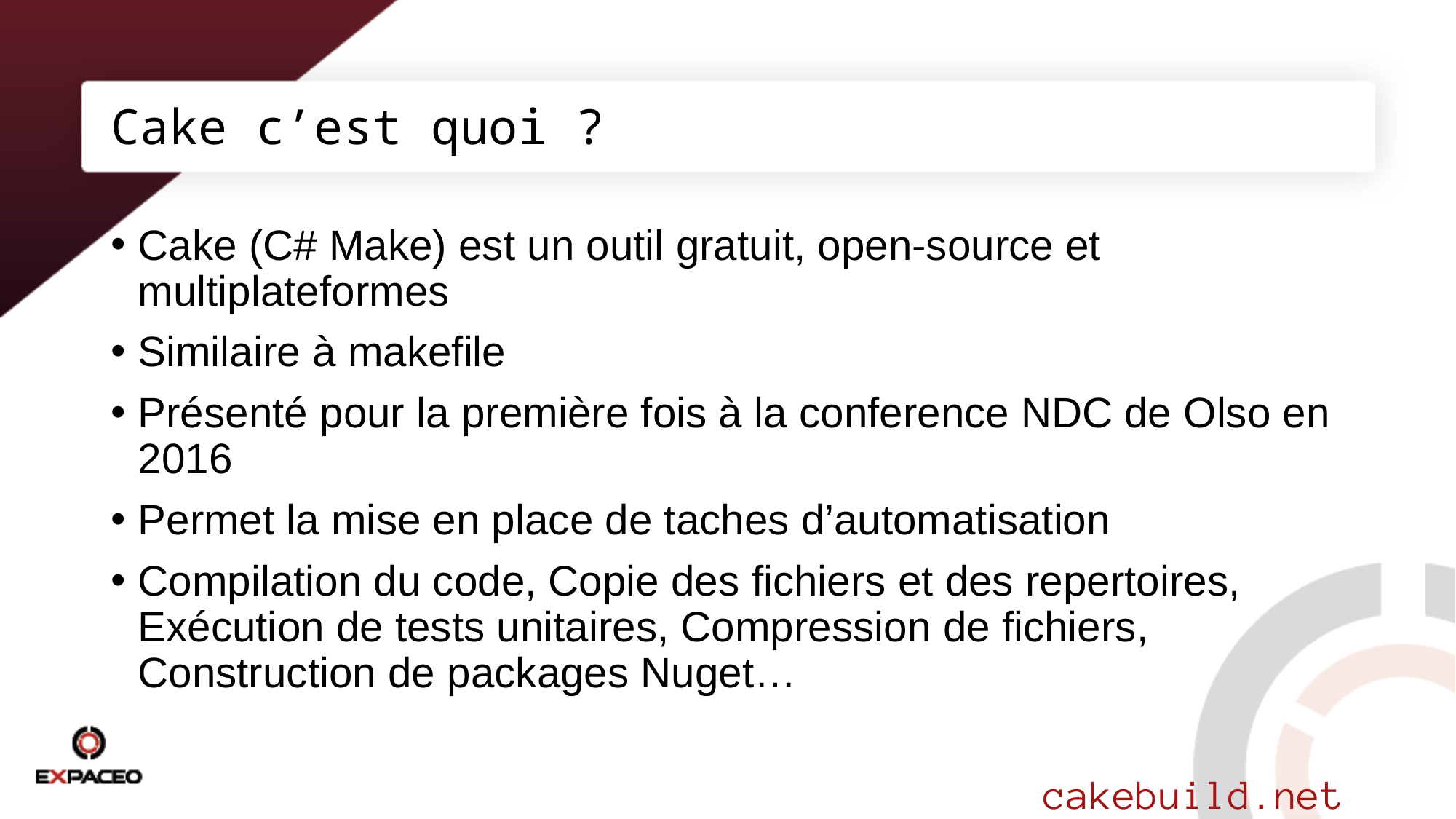

# Cake c’est quoi ?
Cake (C# Make) est un outil gratuit, open-source et multiplateformes
Similaire à makefile
Présenté pour la première fois à la conference NDC de Olso en 2016
Permet la mise en place de taches d’automatisation
Compilation du code, Copie des fichiers et des repertoires, Exécution de tests unitaires, Compression de fichiers,  Construction de packages Nuget…

cakebuild.net